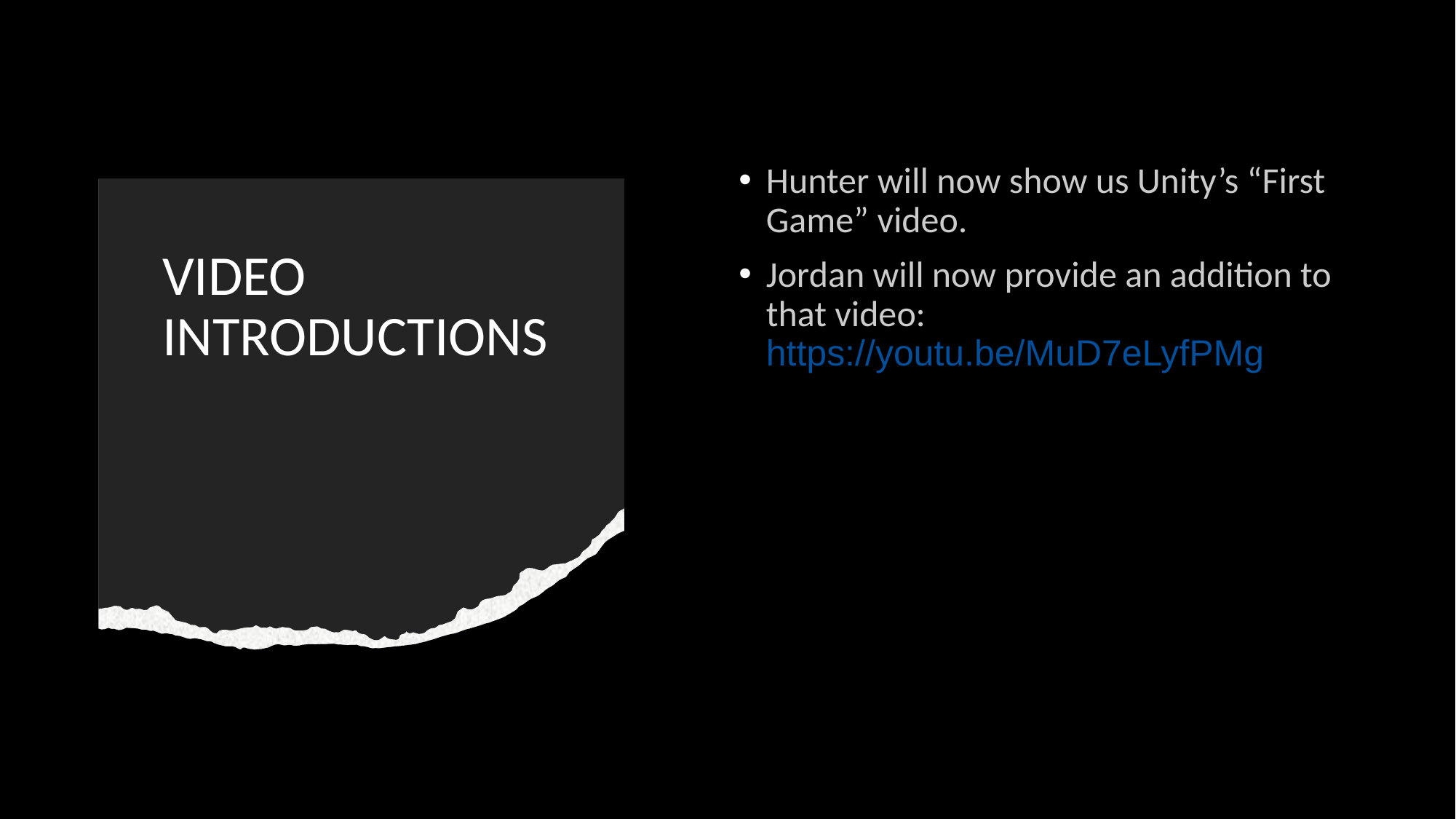

Hunter will now show us Unity’s “First Game” video.
Jordan will now provide an addition to that video: https://youtu.be/MuD7eLyfPMg

# VIDEO INTRODUCTIONS